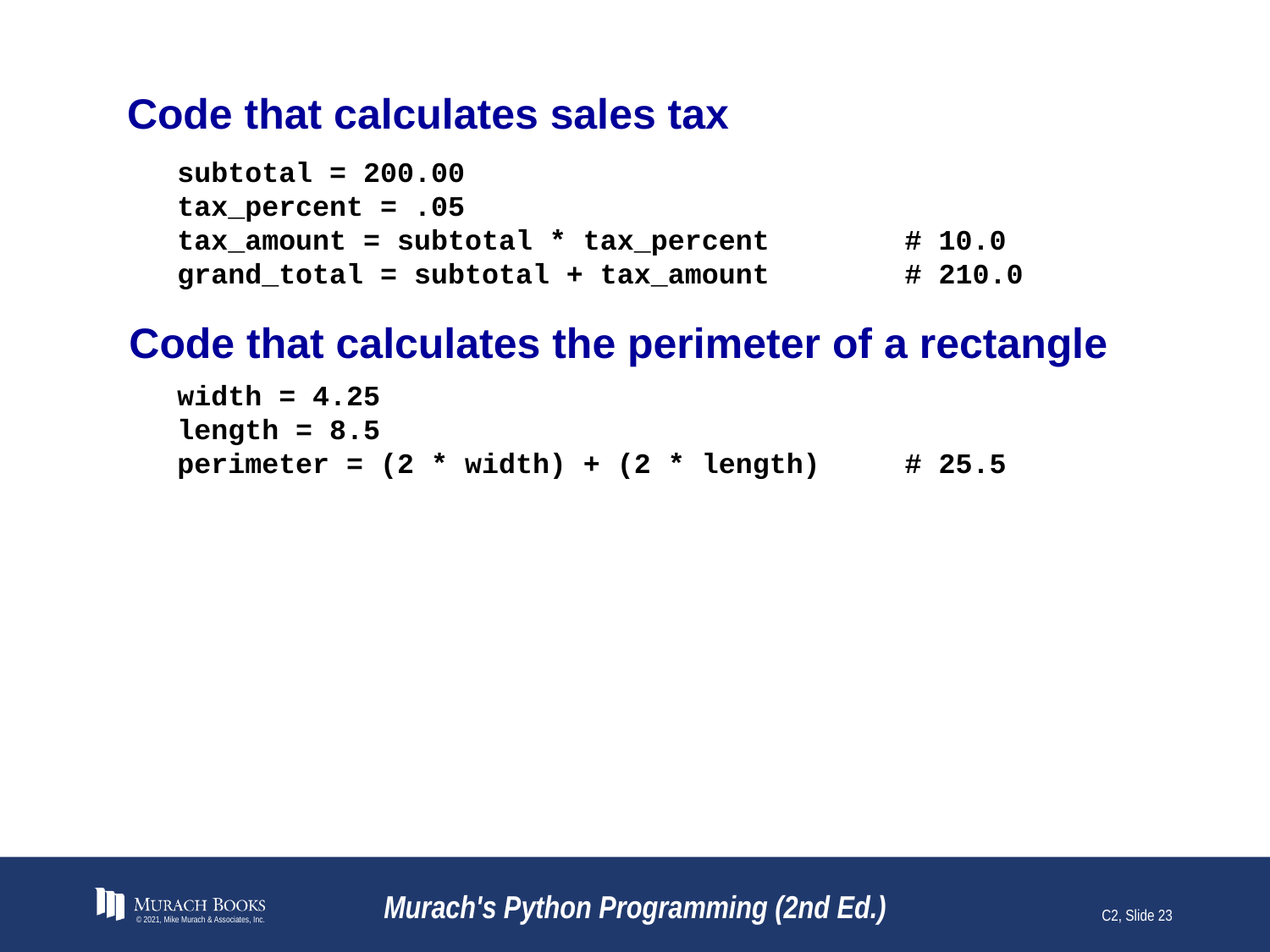

# Code that calculates sales tax
subtotal = 200.00
tax_percent = .05
tax_amount = subtotal * tax_percent        # 10.0
grand_total = subtotal + tax_amount        # 210.0
Code that calculates the perimeter of a rectangle
width = 4.25
length = 8.5
perimeter = (2 * width) + (2 * length)     # 25.5

© 2021, Mike Murach & Associates, Inc.
Murach's Python Programming (2nd Ed.)

C2, Slide 23